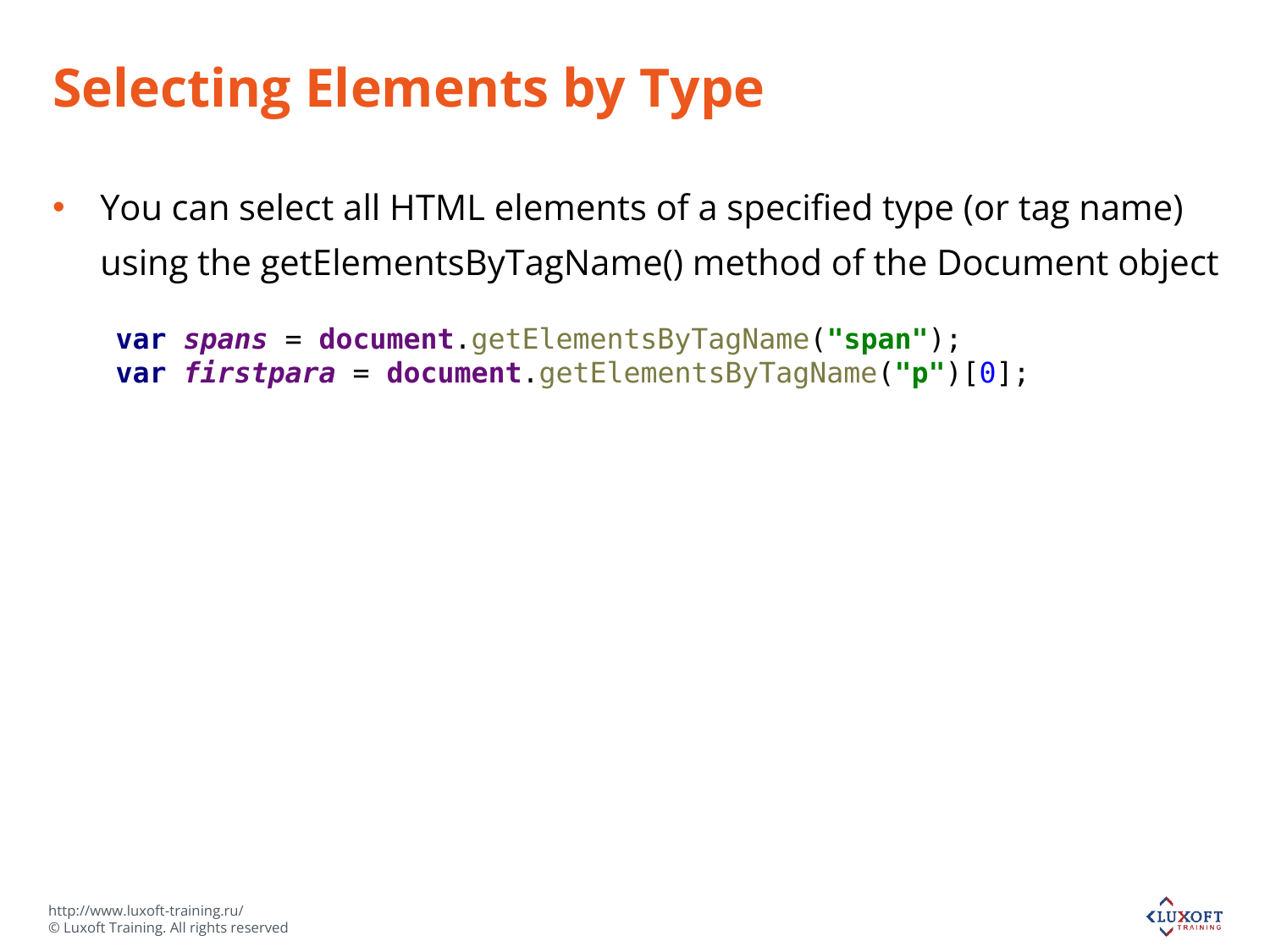

# Selecting Elements by Type
You can select all HTML elements of a specified type (or tag name) using the getElementsByTagName() method of the Document object

var spans = document.getElementsByTagName("span");
var firstpara = document.getElementsByTagName("p")[0];